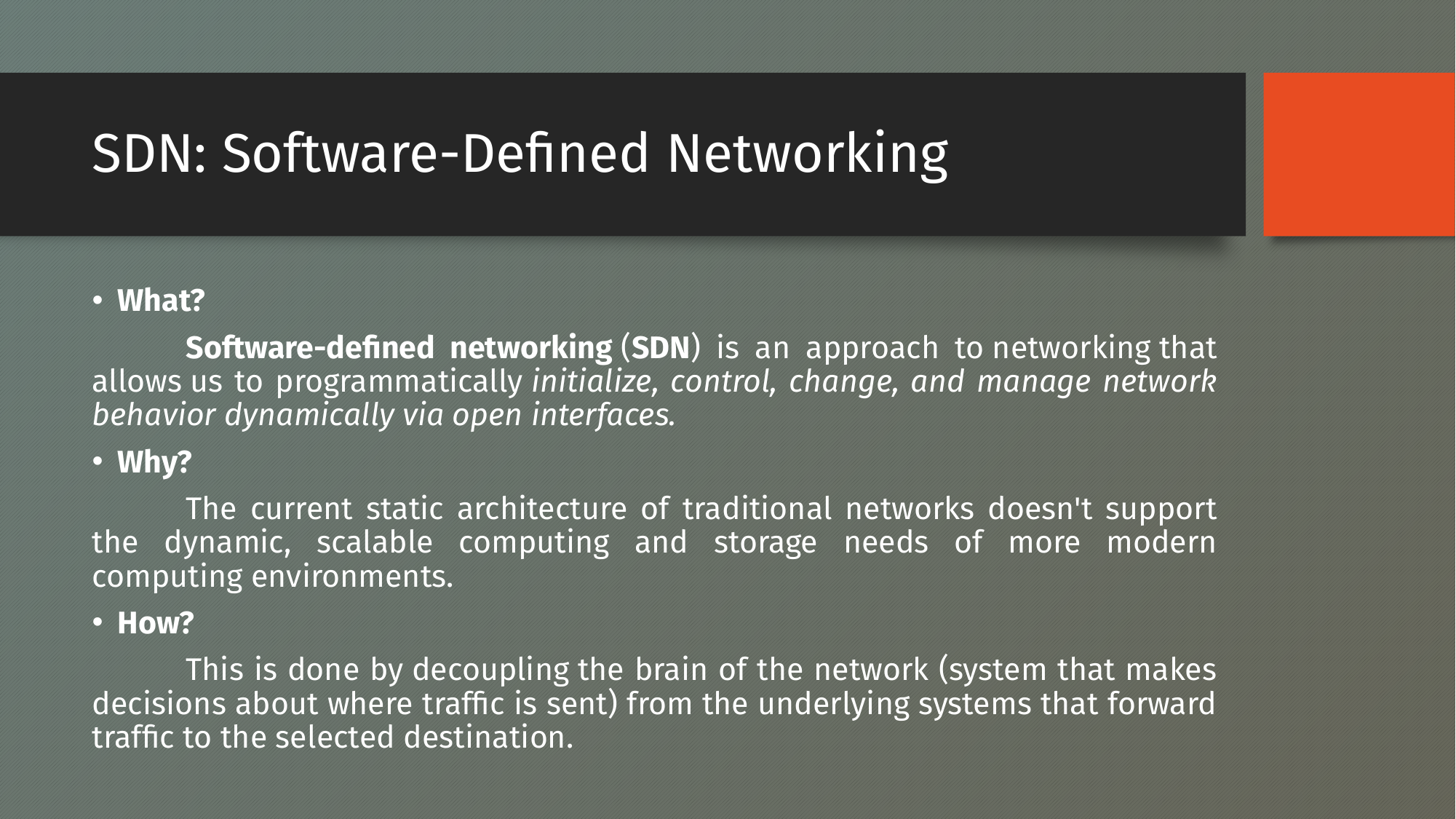

# SDN: Software-Defined Networking
What?
	Software-defined networking (SDN) is an approach to networking that allows us to programmatically initialize, control, change, and manage network behavior dynamically via open interfaces.
Why?
	The current static architecture of traditional networks doesn't support the dynamic, scalable computing and storage needs of more modern computing environments.
How?
	This is done by decoupling the brain of the network (system that makes decisions about where traffic is sent) from the underlying systems that forward traffic to the selected destination.